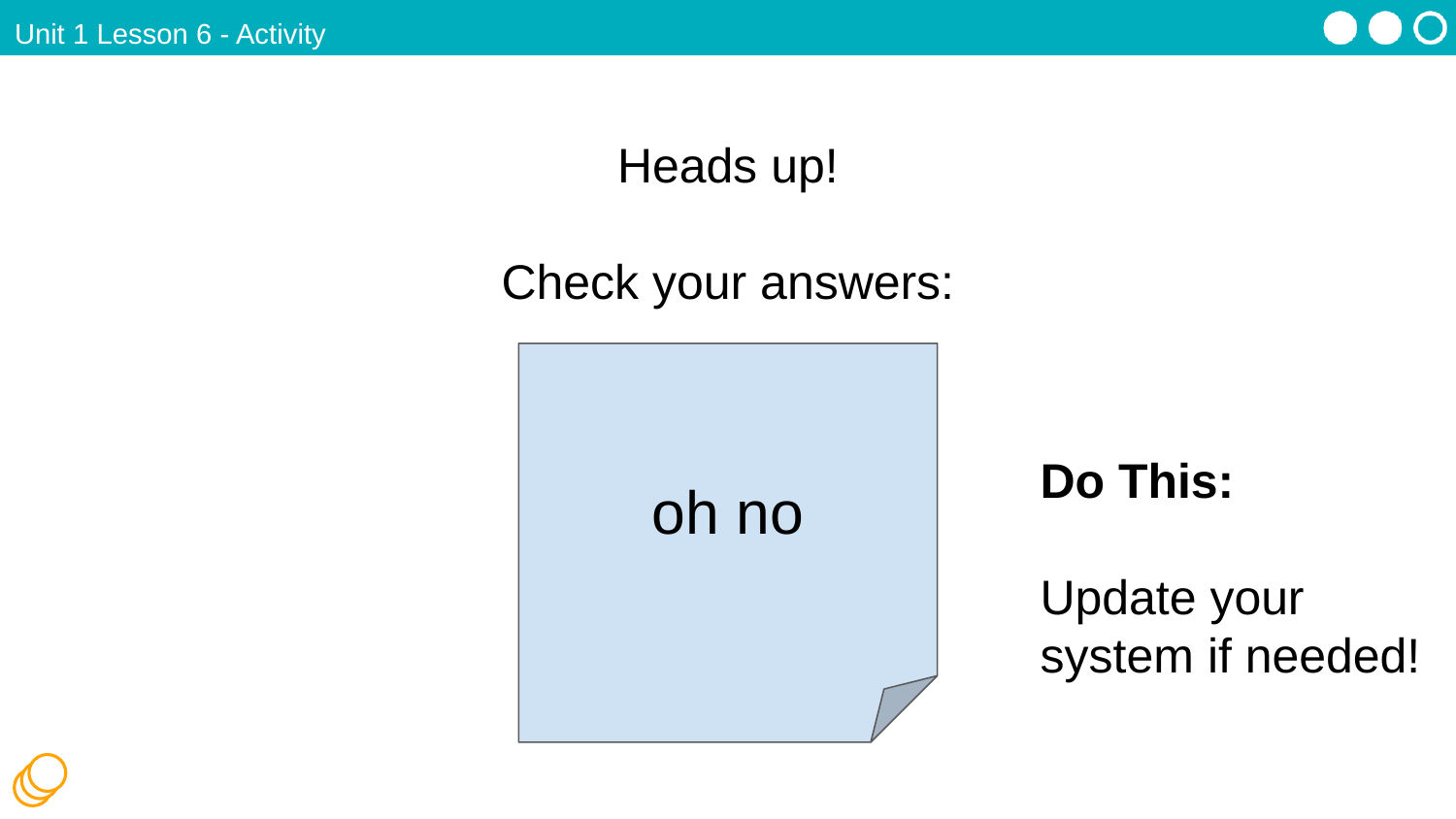

Unit 1 Lesson 6 - Activity
Heads up!

Check your answers:
oh no
Do This:

Update your system if needed!